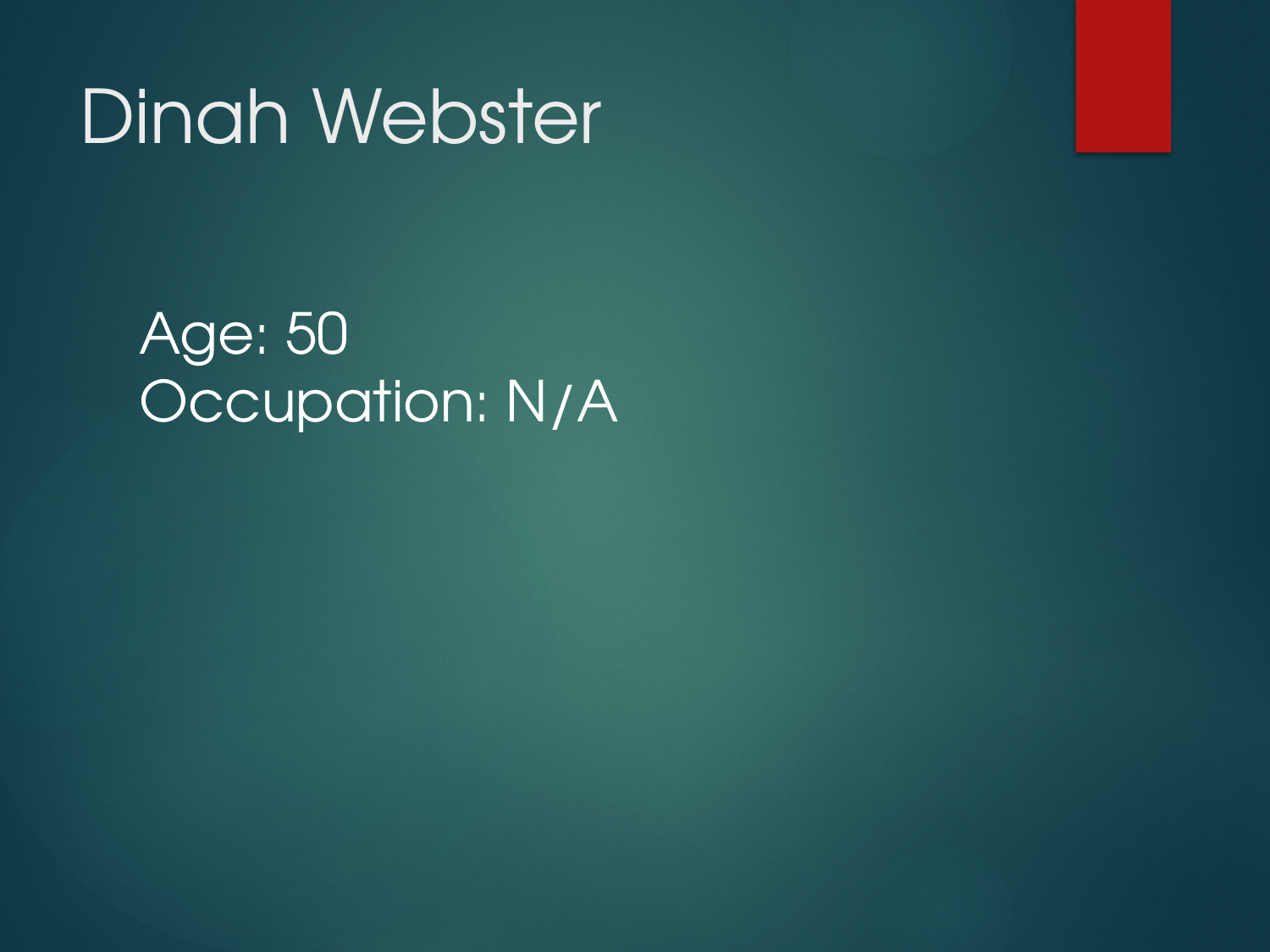

# Dinah Webster

Age: 50
Occupation: N/A